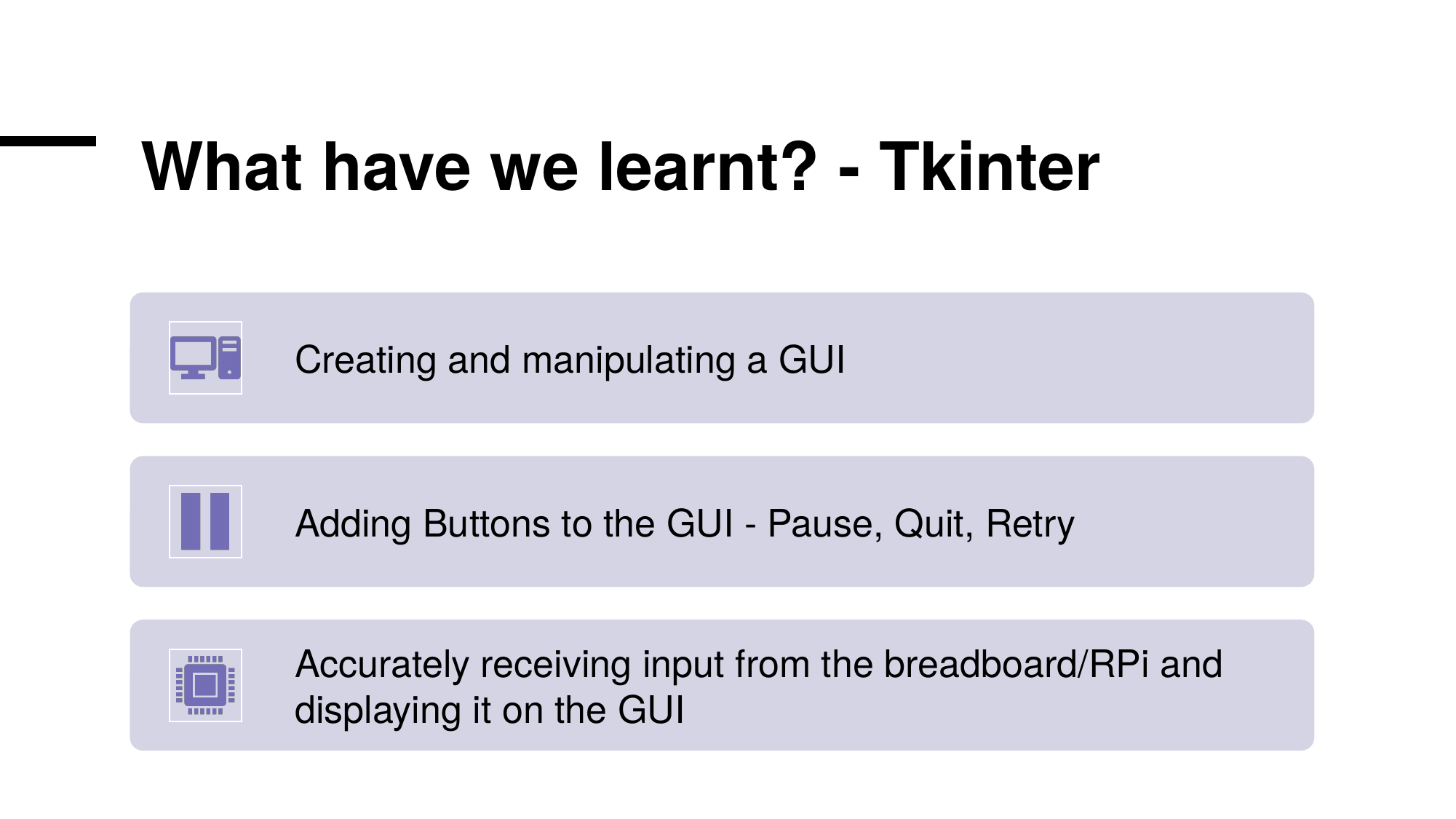

# What have we learnt? - Tkinter
Creating and manipulating a GUI
Adding Buttons to the GUI - Pause, Quit, Retry
Accurately receiving input from the breadboard/RPi and displaying it on the GUI